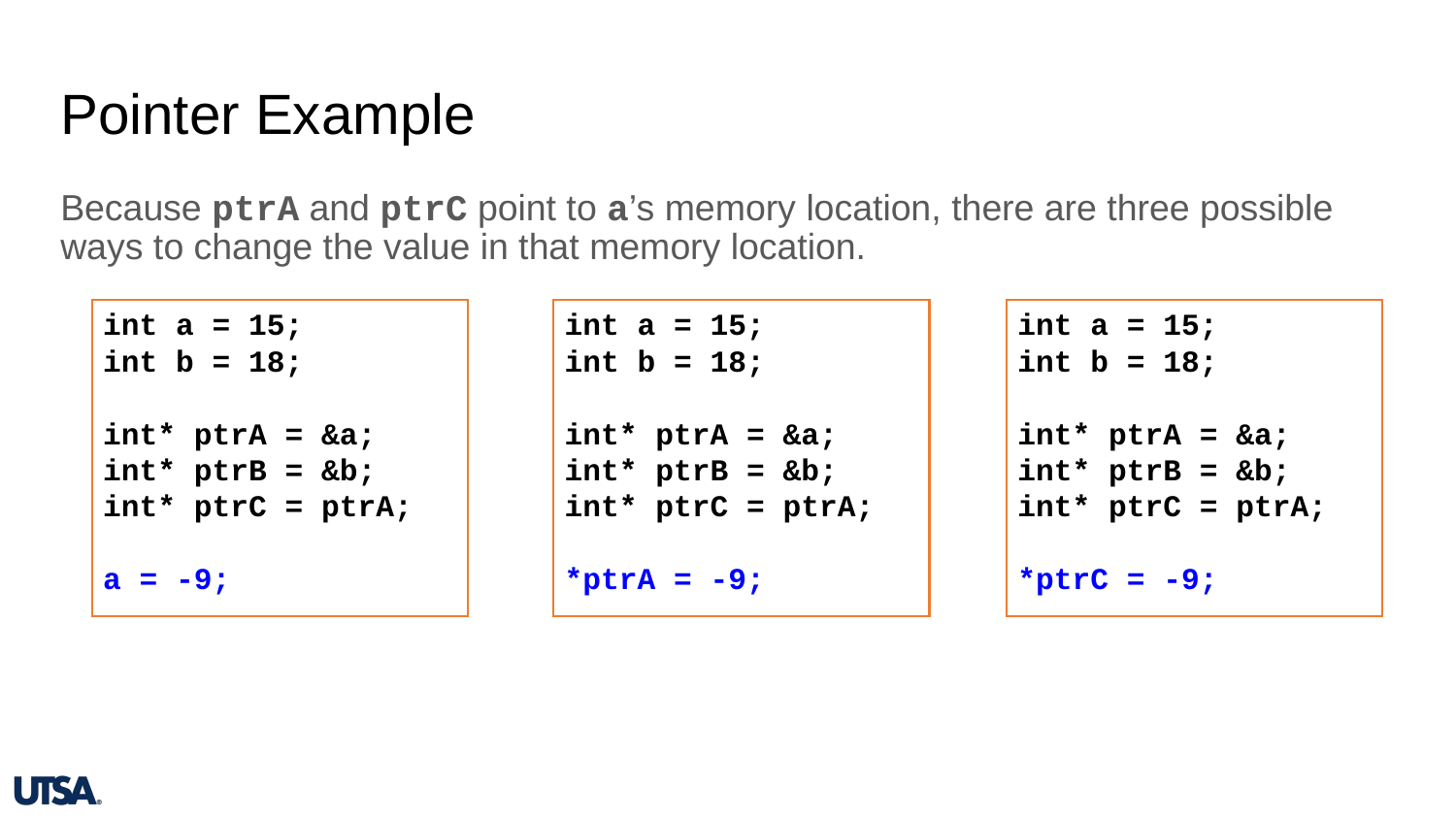

# Pointer Example
Because ptrA and ptrC point to a’s memory location, there are three possible ways to change the value in that memory location.
int a = 15;
int b = 18;

int* ptrA = &a;
int* ptrB = &b;
int* ptrC = ptrA;

a = -9;

int a = 15;
int b = 18;

int* ptrA = &a;
int* ptrB = &b;
int* ptrC = ptrA;

*ptrA = -9;

int a = 15;
int b = 18;

int* ptrA = &a;
int* ptrB = &b;
int* ptrC = ptrA;

*ptrC = -9;